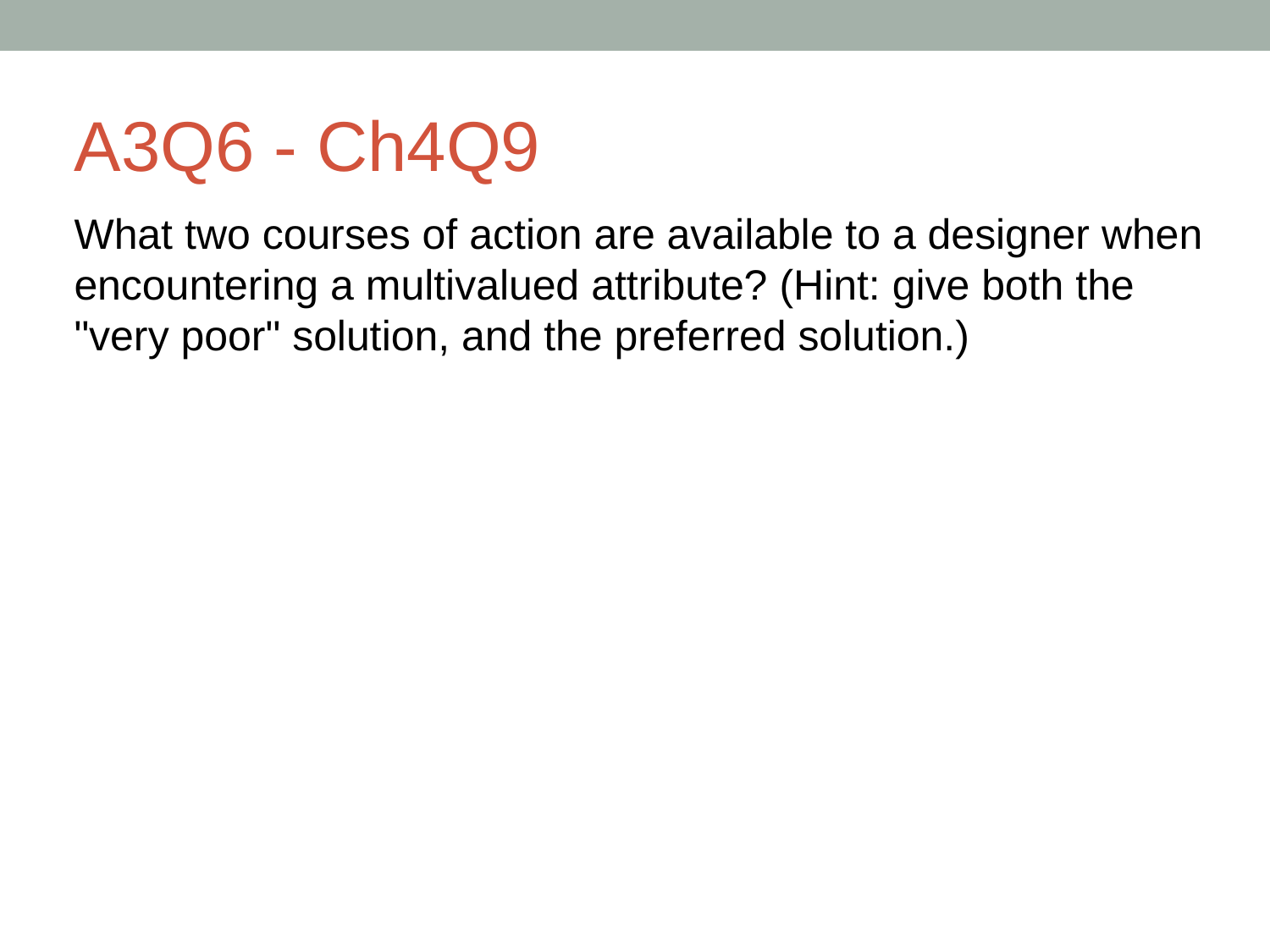

# A3Q6 - Ch4Q9
What two courses of action are available to a designer when encountering a multivalued attribute? (Hint: give both the "very poor" solution, and the preferred solution.)